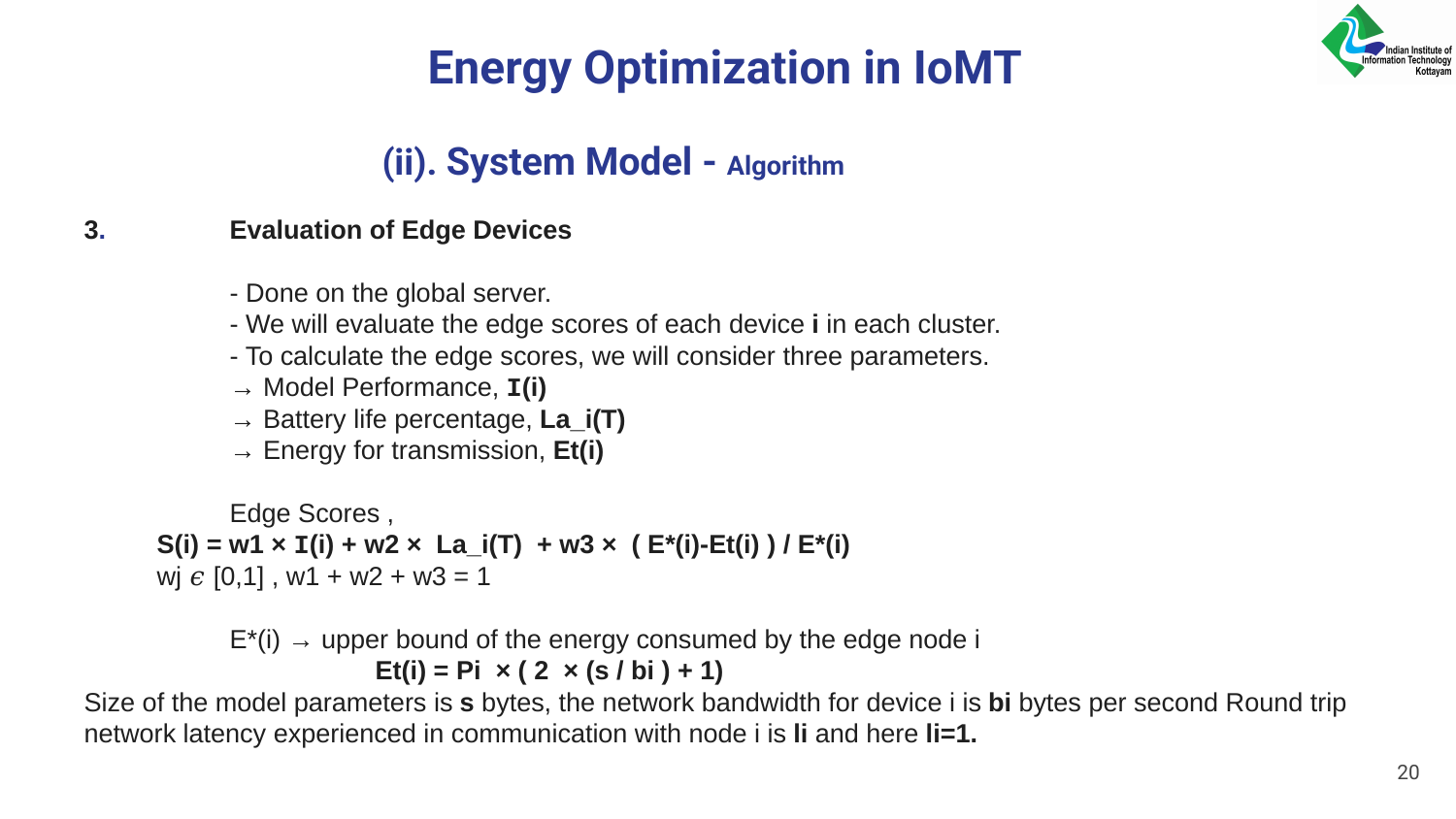

Energy Optimization in IoMT
(ii). System Model - Algorithm
3.	Evaluation of Edge Devices

	- Done on the global server.
	- We will evaluate the edge scores of each device i in each cluster.
	- To calculate the edge scores, we will consider three parameters.
→ Model Performance, I(i)
→ Battery life percentage, La_i(T)
→ Energy for transmission, Et(i)

	Edge Scores ,
S(i) = w1 × I(i) + w2 ×  La_i(T)  + w3 ×  ( E*(i)-Et(i) ) / E*(i)
wj 𝜖 [0,1] , w1 + w2 + w3 = 1

	E*(i) → upper bound of the energy consumed by the edge node i
		Et(i) = Pi  × ( 2  × (s / bi ) + 1)
Size of the model parameters is s bytes, the network bandwidth for device i is bi bytes per second Round trip network latency experienced in communication with node i is li and here li=1.

20